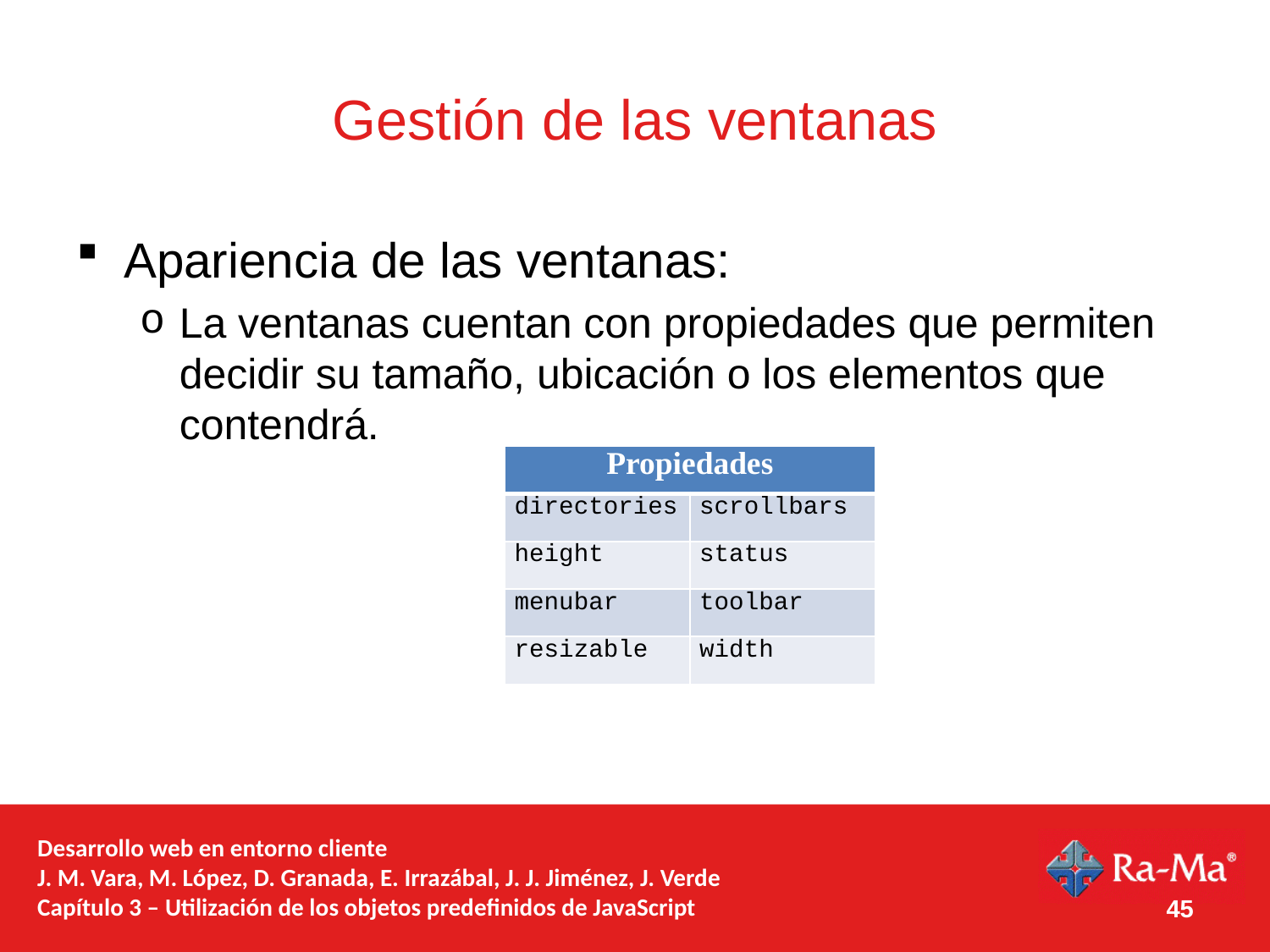

# Gestión de las ventanas
Apariencia de las ventanas:
La ventanas cuentan con propiedades que permiten decidir su tamaño, ubicación o los elementos que contendrá.

| Propiedades |  |
| --- | --- |
| directories | scrollbars |
| height | status |
| menubar | toolbar |
| resizable | width |
Desarrollo web en entorno cliente
J. M. Vara, M. López, D. Granada, E. Irrazábal, J. J. Jiménez, J. Verde
Capítulo 3 – Utilización de los objetos predefinidos de JavaScript
45